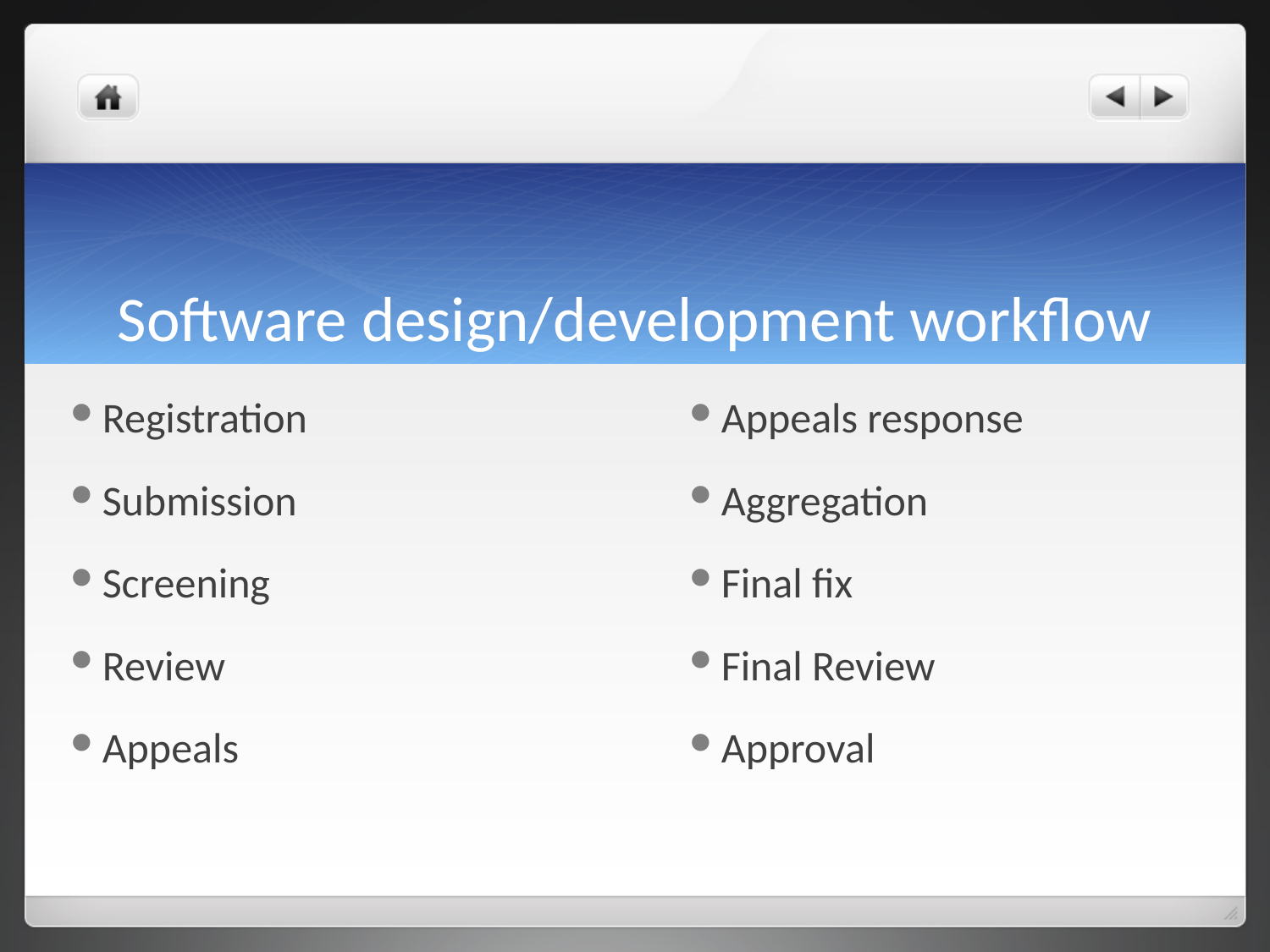

# Software design/development workflow
Registration
Submission
Screening
Review
Appeals
Appeals response
Aggregation
Final fix
Final Review
Approval